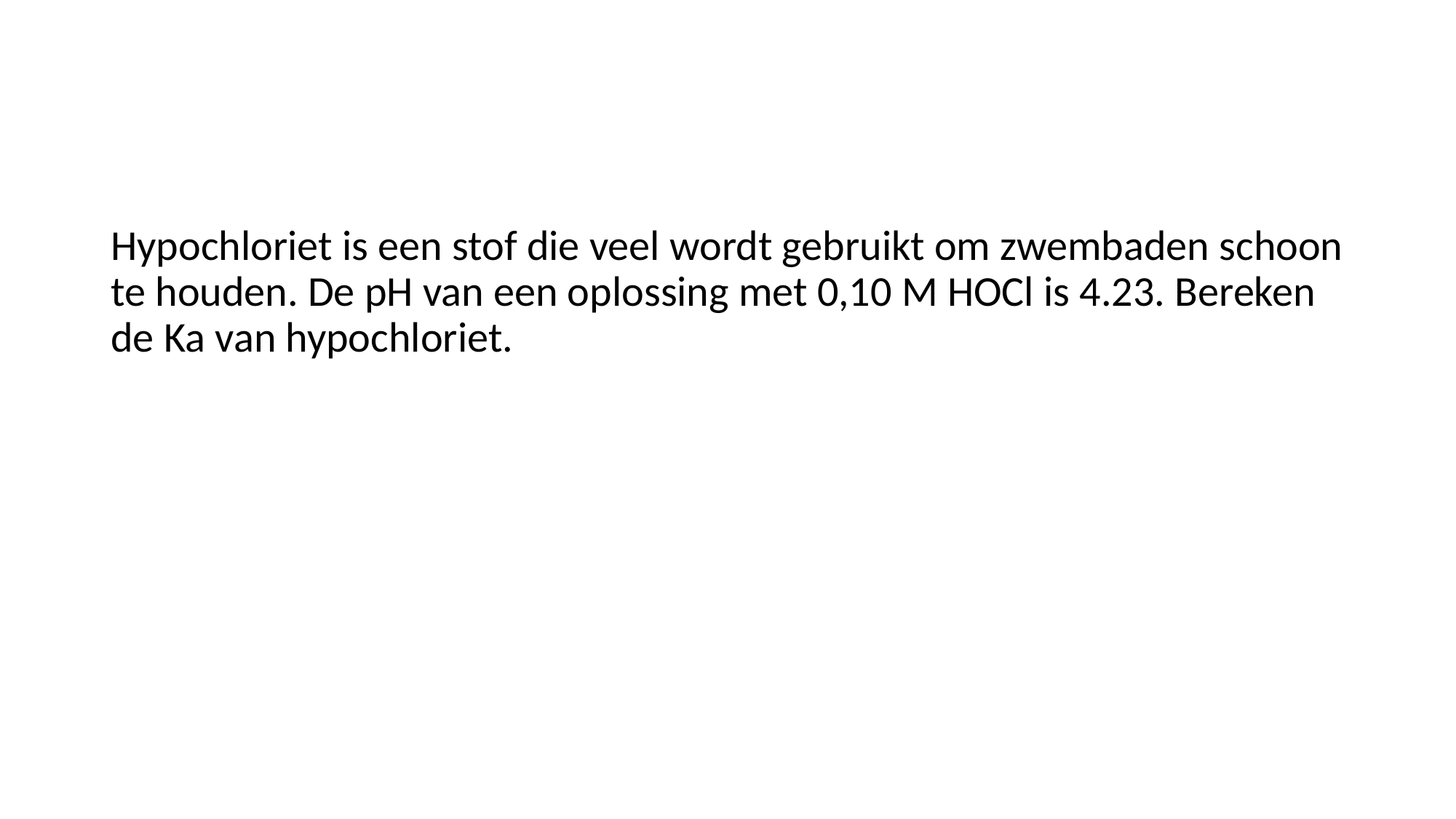

#
Hypochloriet is een stof die veel wordt gebruikt om zwembaden schoon te houden. De pH van een oplossing met 0,10 M HOCl is 4.23. Bereken de Ka van hypochloriet.